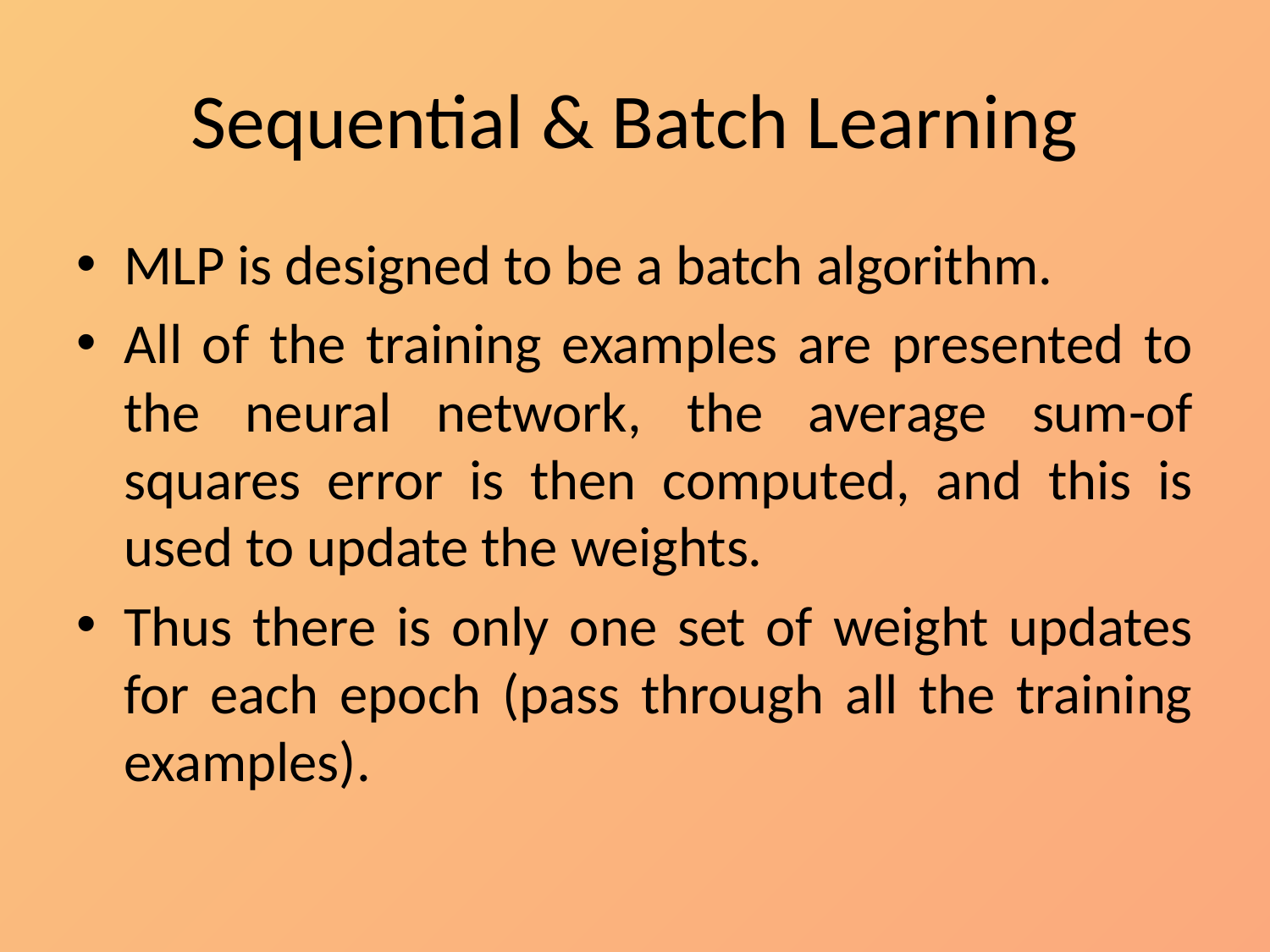

# Sequential & Batch Learning
MLP is designed to be a batch algorithm.
All of the training examples are presented to the neural network, the average sum-of squares error is then computed, and this is used to update the weights.
Thus there is only one set of weight updates for each epoch (pass through all the training examples).